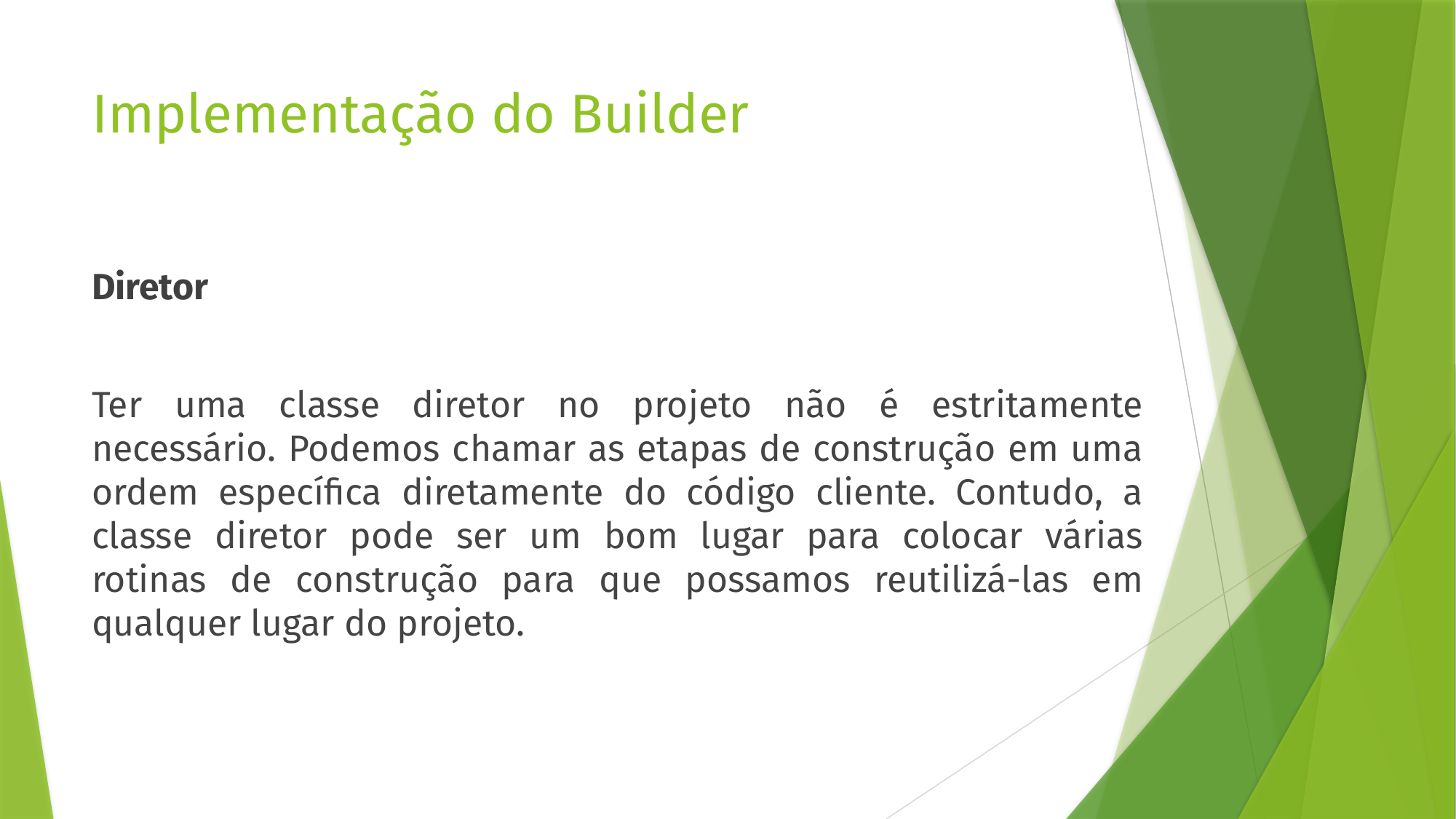

# Implementação do Builder
Diretor

Ter uma classe diretor no projeto não é estritamente necessário. Podemos chamar as etapas de construção em uma ordem específica diretamente do código cliente. Contudo, a classe diretor pode ser um bom lugar para colocar várias rotinas de construção para que possamos reutilizá-las em qualquer lugar do projeto.